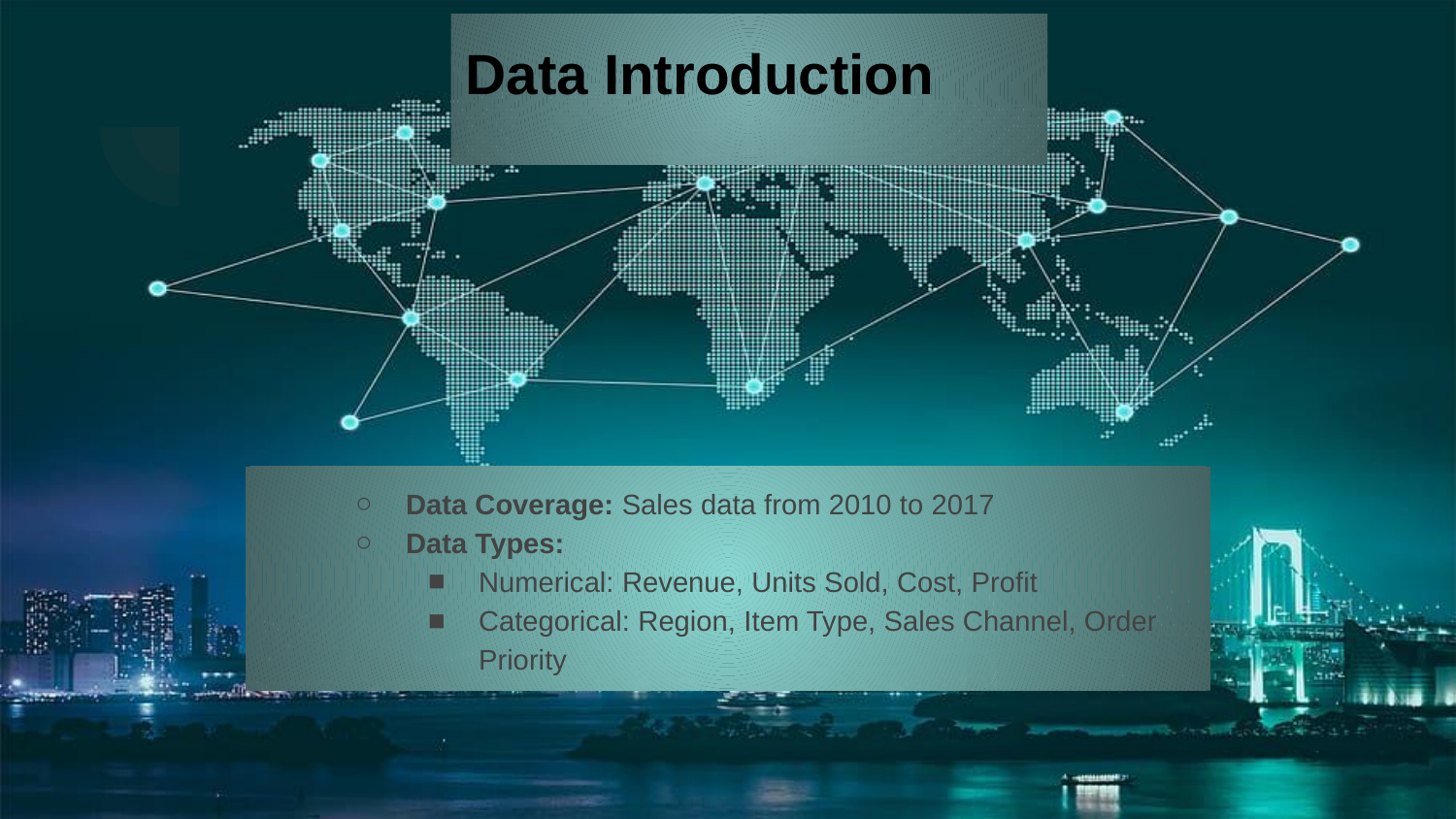

# Data Introduction
Data Coverage: Sales data from 2010 to 2017
Data Types:
Numerical: Revenue, Units Sold, Cost, Profit
Categorical: Region, Item Type, Sales Channel, Order Priority